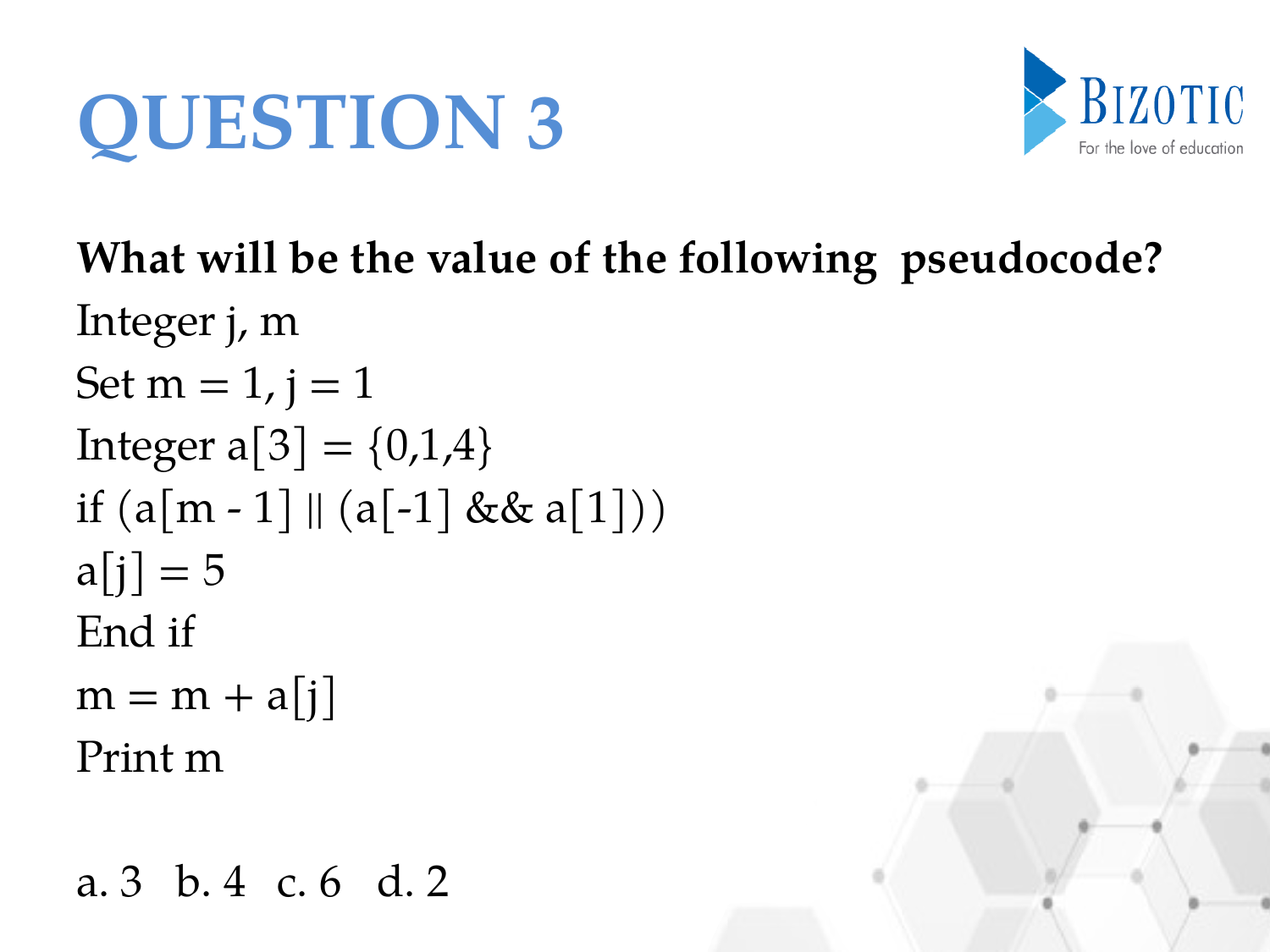

# QUESTION 3
What will be the value of the following  pseudocode?
Integer j, m
Set m = 1, j = 1
Integer a[3] = {0,1,4}
if (a[m - 1] || (a[-1] && a[1]))
a[j] = 5
End if
m = m + a[j]
Print m

a. 3		b. 4		c. 6		d. 2